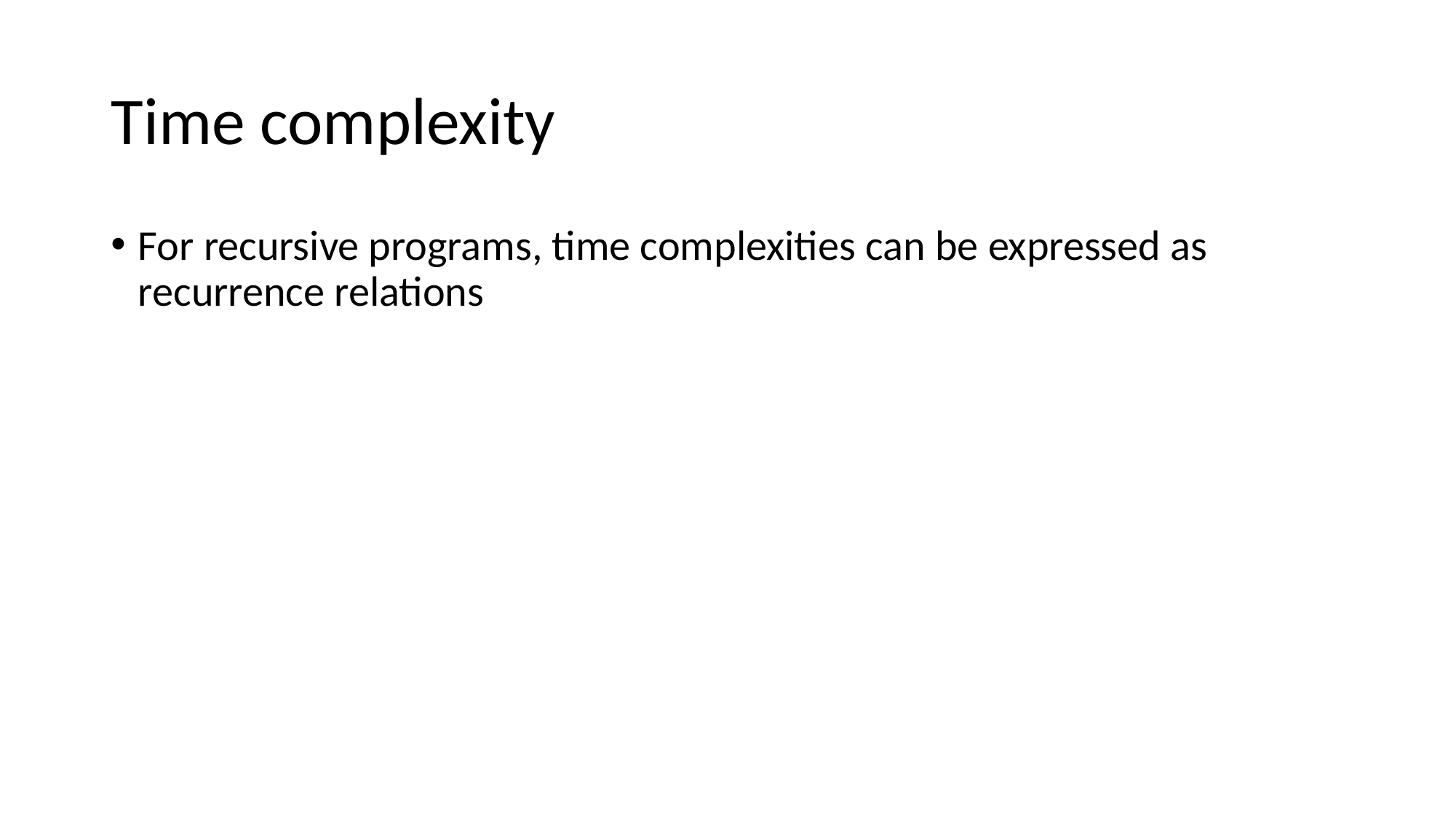

# Time complexity
For recursive programs, time complexities can be expressed as recurrence relations